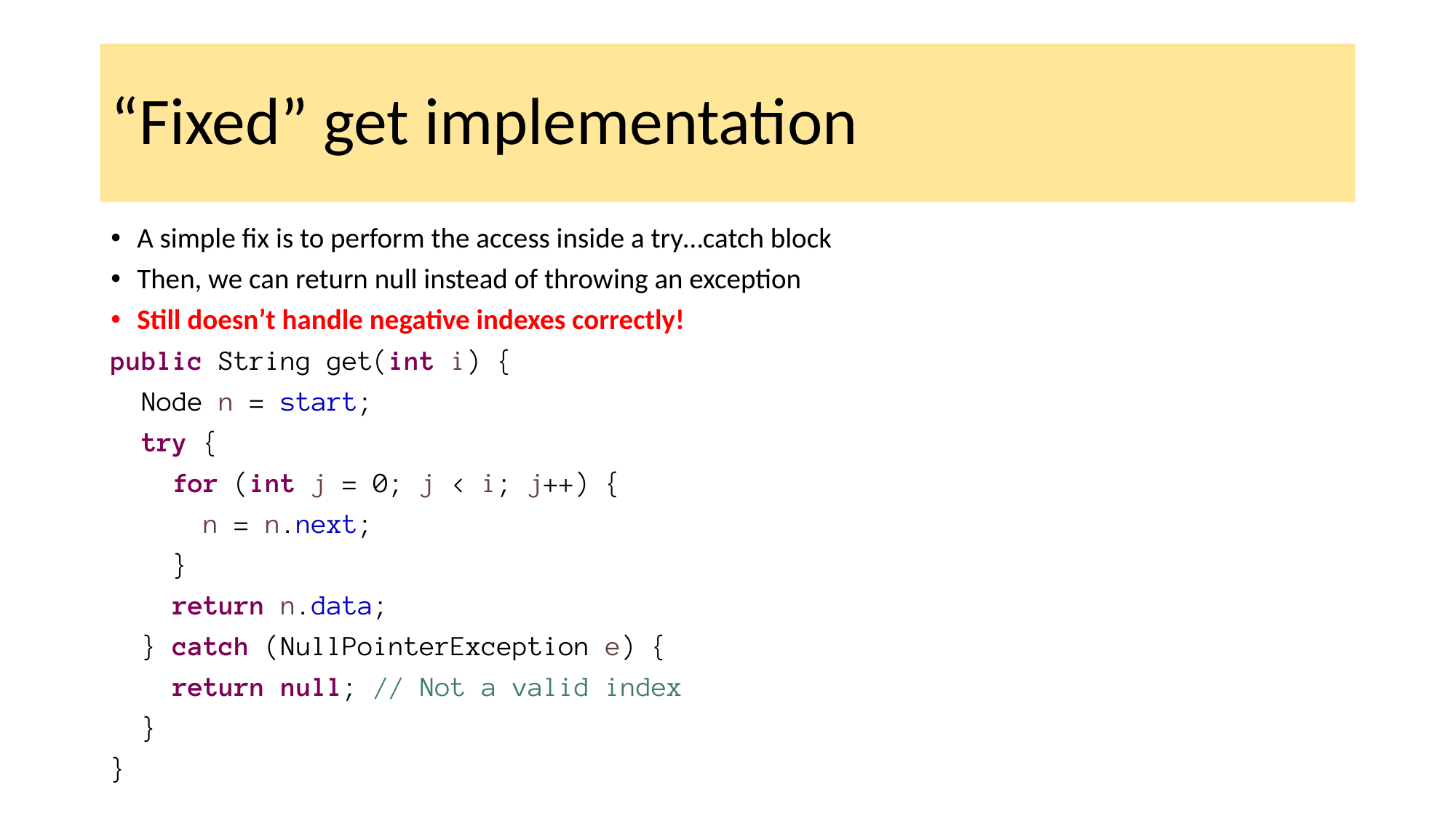

# “Fixed” get implementation
A simple fix is to perform the access inside a try…catch block
Then, we can return null instead of throwing an exception
Still doesn’t handle negative indexes correctly!
public String get(int i) {
  Node n = start;
  try {
    for (int j = 0; j < i; j++) {
      n = n.next;
    }
    return n.data;
  } catch (NullPointerException e) {
    return null; // Not a valid index
  }
}